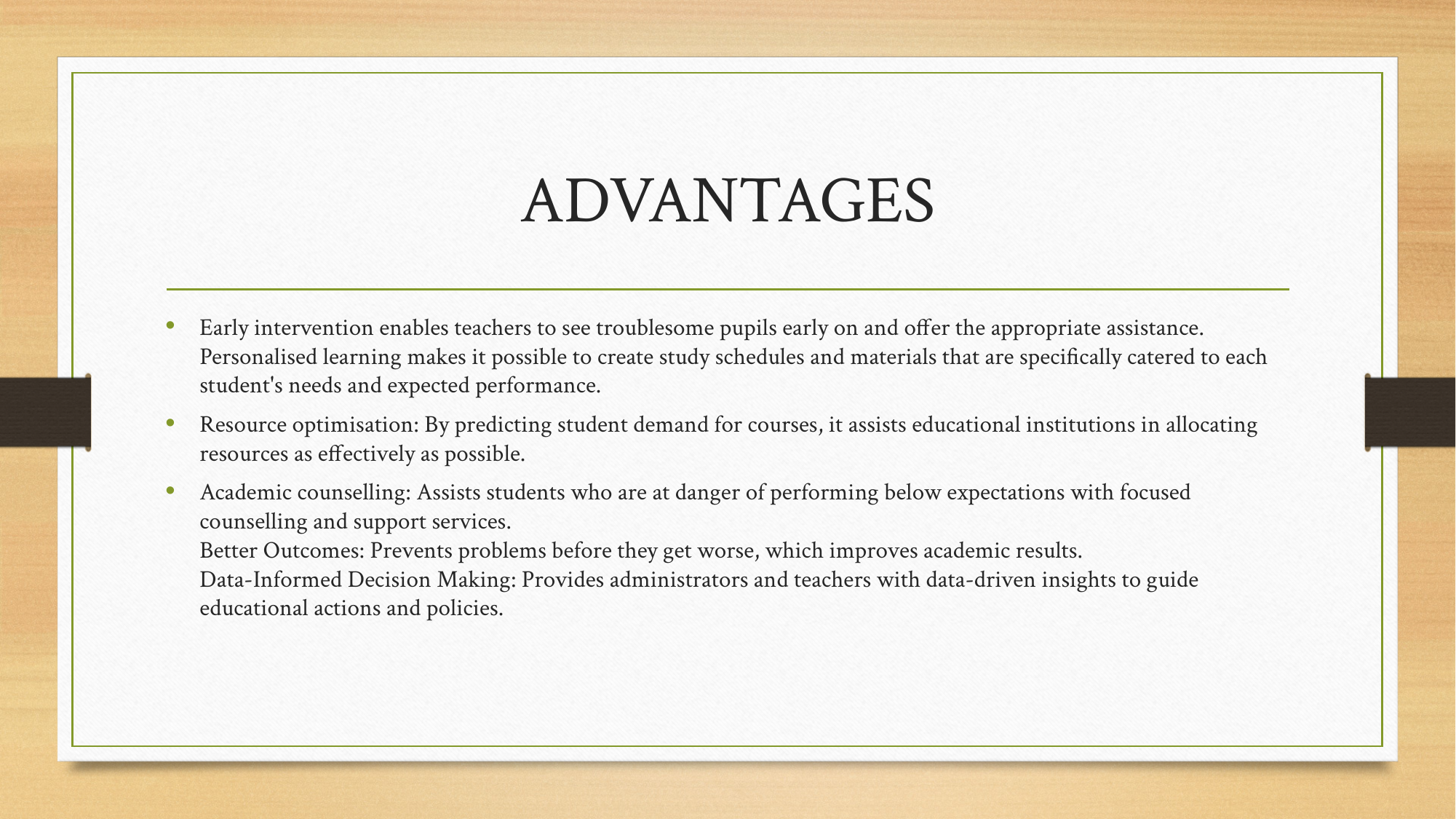

# ADVANTAGES
Early intervention enables teachers to see troublesome pupils early on and offer the appropriate assistance.
Personalised learning makes it possible to create study schedules and materials that are specifically catered to each student's needs and expected performance.
Resource optimisation: By predicting student demand for courses, it assists educational institutions in allocating resources as effectively as possible.
Academic counselling: Assists students who are at danger of performing below expectations with focused counselling and support services.
Better Outcomes: Prevents problems before they get worse, which improves academic results.
Data-Informed Decision Making: Provides administrators and teachers with data-driven insights to guide educational actions and policies.